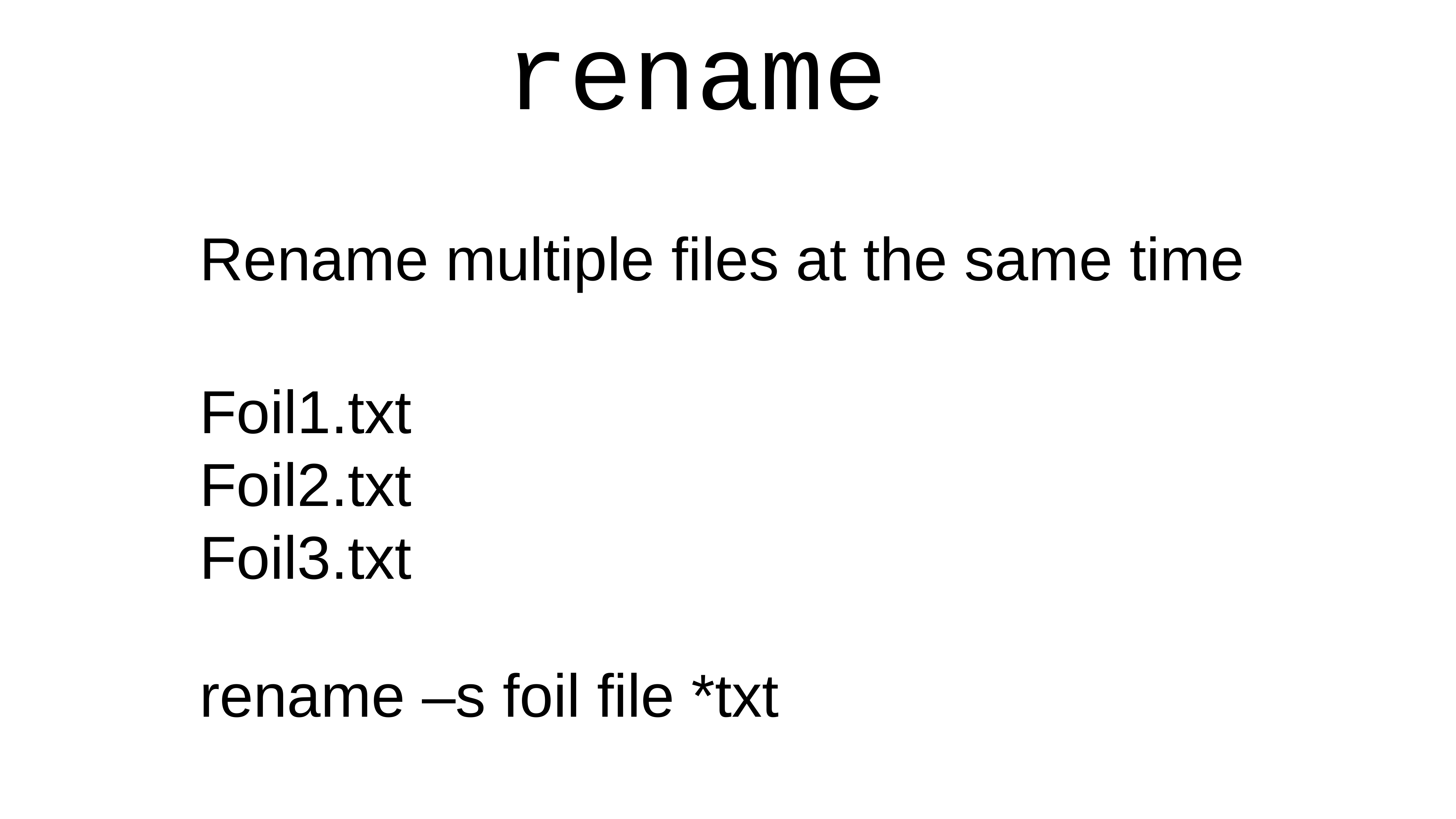

rename
Rename multiple files at the same time
Foil1.txt
Foil2.txt
Foil3.txt
rename –s foil file *txt